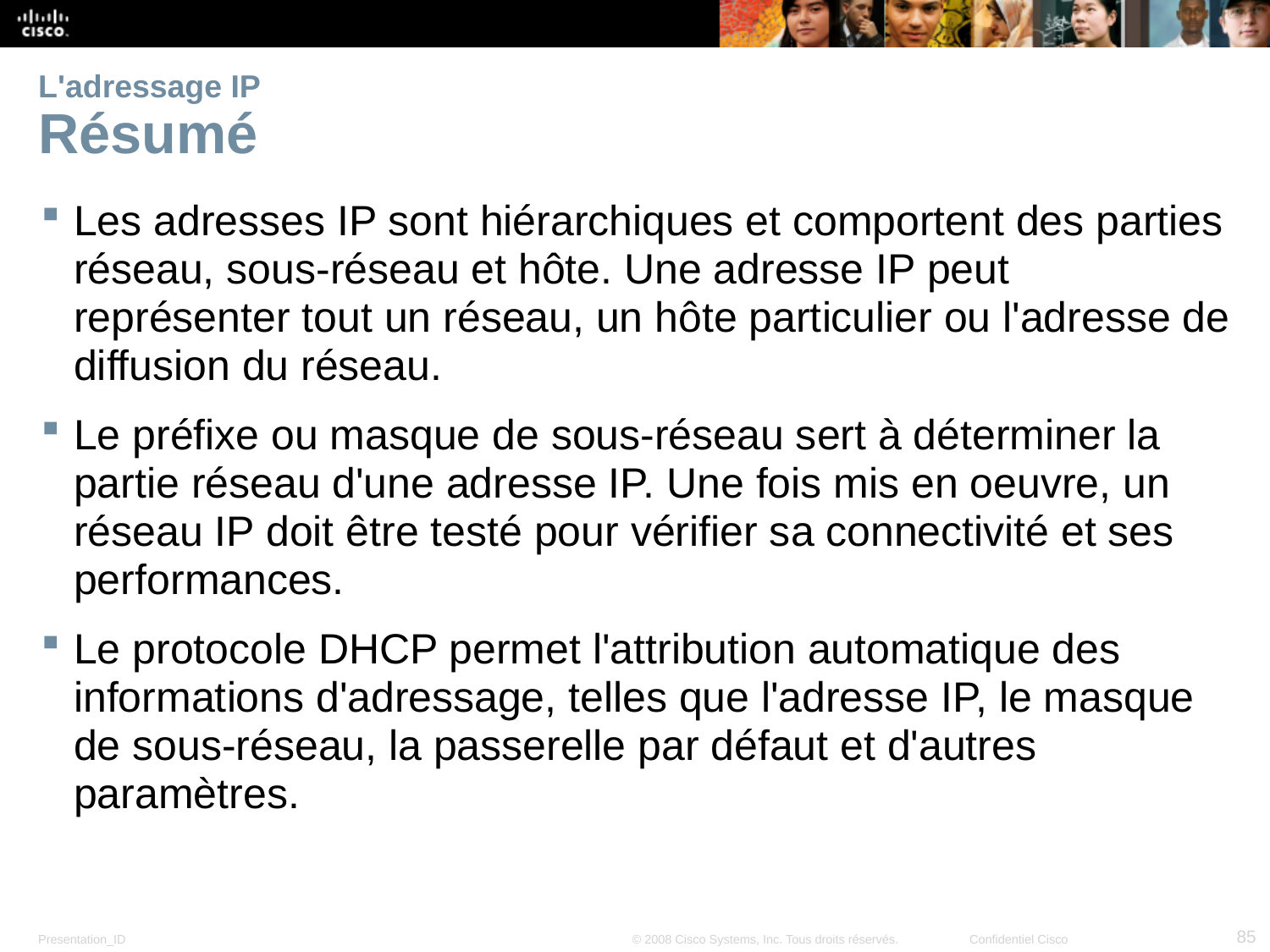

# L'adressage IP Résumé
Les adresses IP sont hiérarchiques et comportent des parties réseau, sous-réseau et hôte. Une adresse IP peut représenter tout un réseau, un hôte particulier ou l'adresse de diffusion du réseau.
Le préfixe ou masque de sous-réseau sert à déterminer la partie réseau d'une adresse IP. Une fois mis en oeuvre, un réseau IP doit être testé pour vérifier sa connectivité et ses performances.
Le protocole DHCP permet l'attribution automatique des informations d'adressage, telles que l'adresse IP, le masque de sous-réseau, la passerelle par défaut et d'autres paramètres.